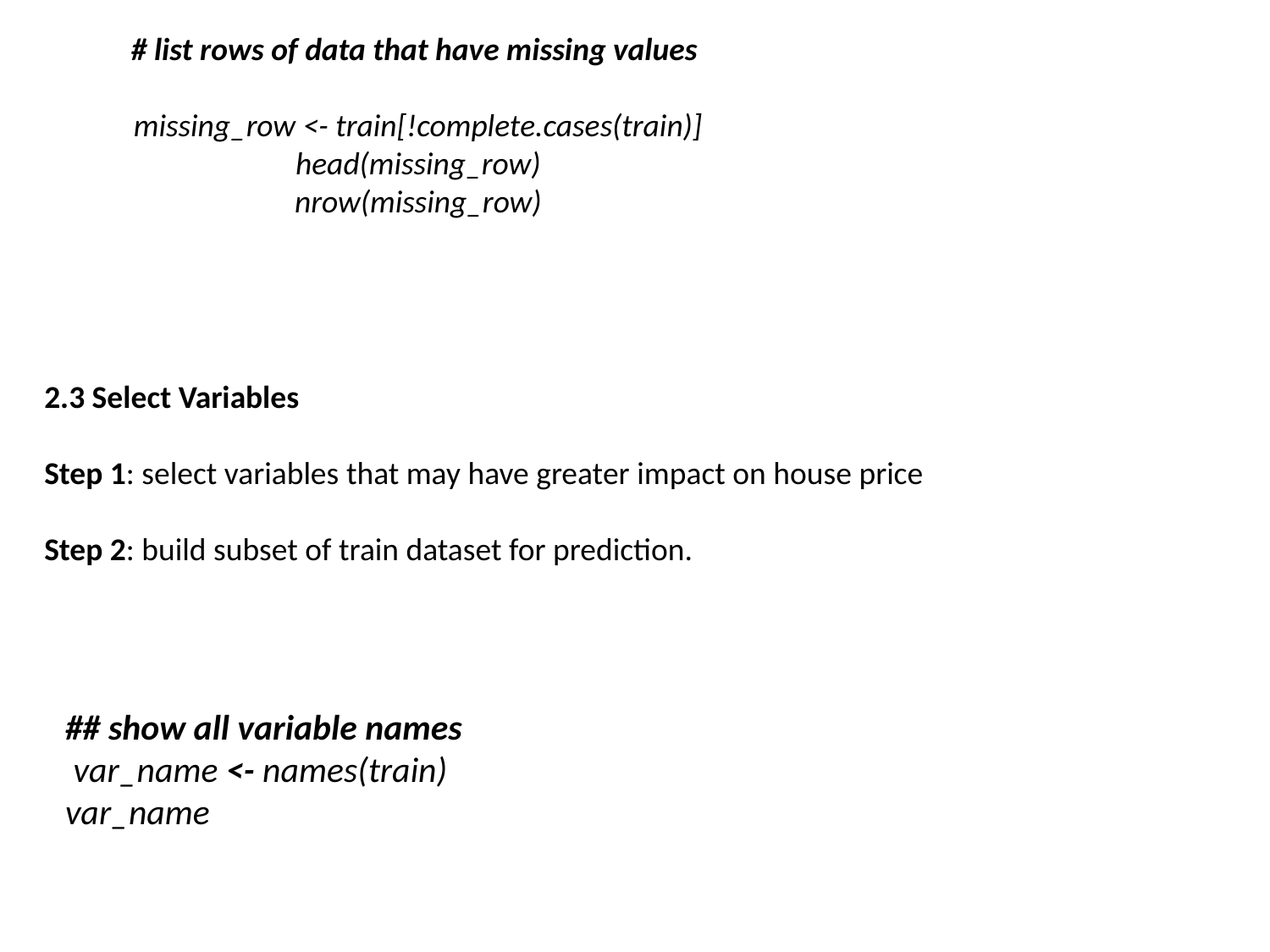

# # list rows of data that have missing values missing_row <- train[!complete.cases(train)] head(missing_row) nrow(missing_row)

2.3 Select Variables 
Step 1: select variables that may have greater impact on house price 
Step 2: build subset of train dataset for prediction.
## show all variable names
 var_name <- names(train)
var_name